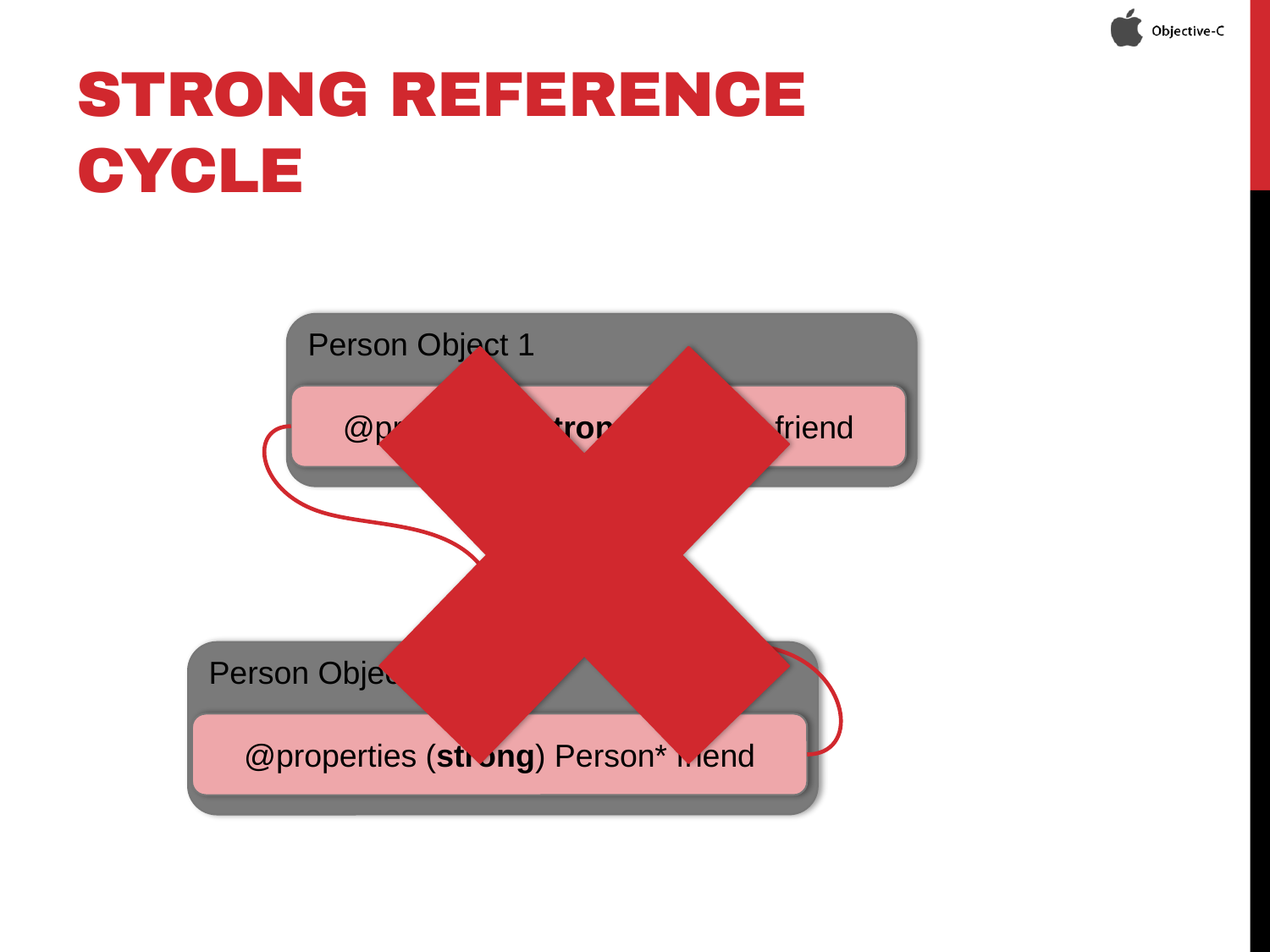

# strong reference cycle

Person Object 1

@properties (strong) Person* friend
Person Object 2

@properties (strong) Person* friend